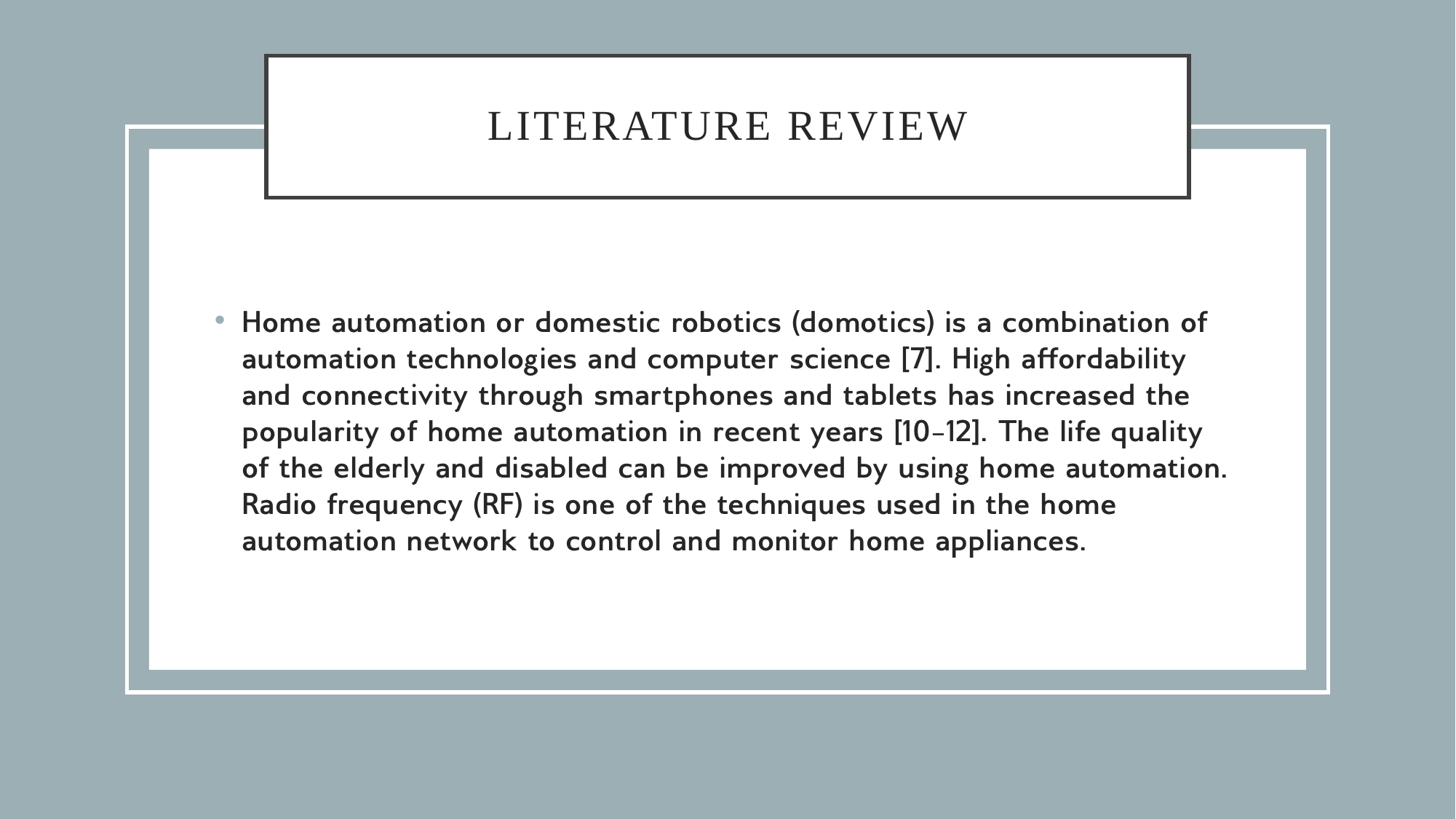

# LITERATURE REVIEW

Home automation or domestic robotics (domotics) is a combination of automation technologies and computer science [7]. High affordability and connectivity through smartphones and tablets has increased the popularity of home automation in recent years [10–12]. The life quality of the elderly and disabled can be improved by using home automation. Radio frequency (RF) is one of the techniques used in the home automation network to control and monitor home appliances.